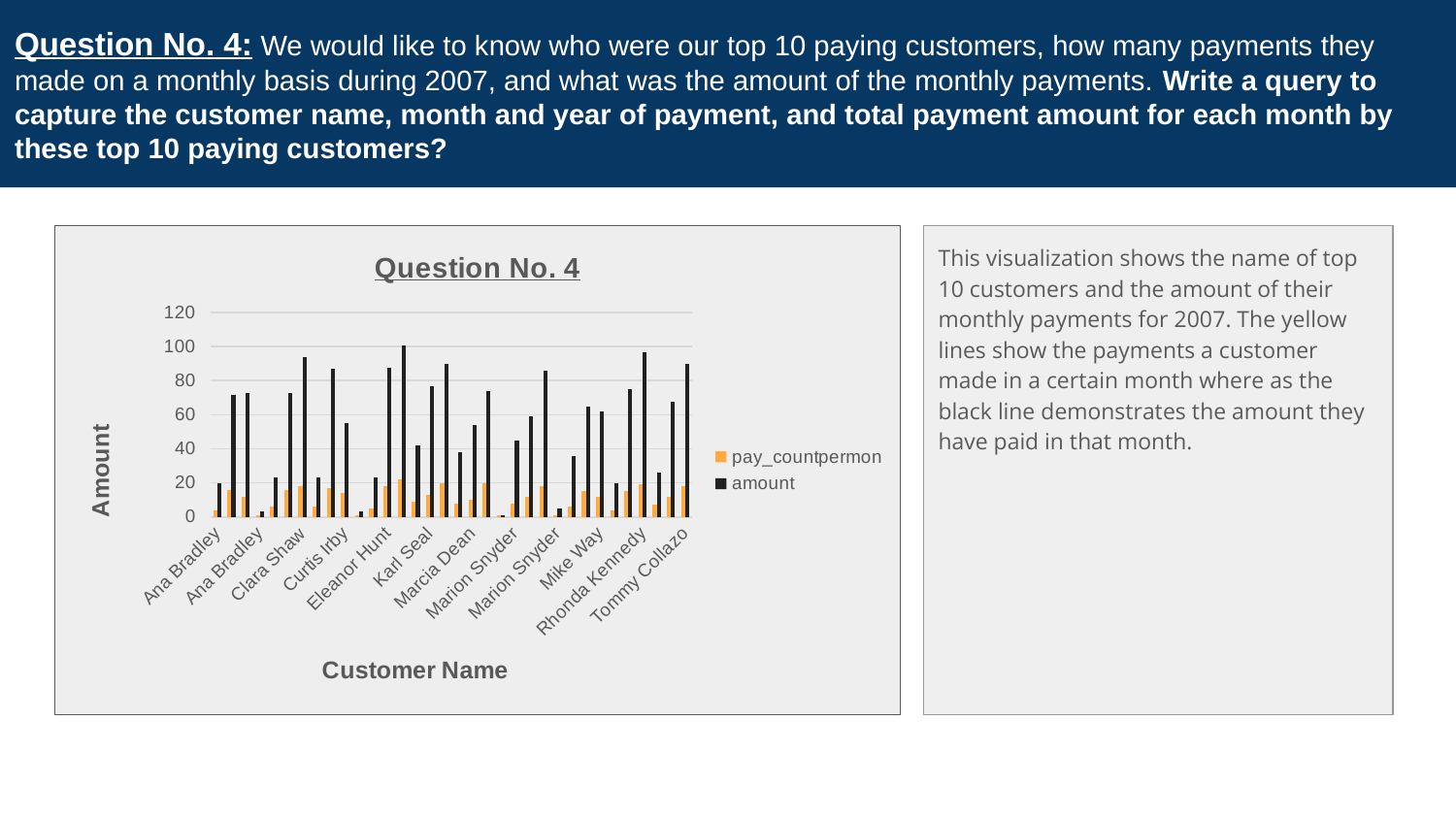

# Question No. 4: We would like to know who were our top 10 paying customers, how many payments they made on a monthly basis during 2007, and what was the amount of the monthly payments. Write a query to capture the customer name, month and year of payment, and total payment amount for each month by these top 10 paying customers?

### Chart: Question No. 4

| Category | pay_countpermon | amount |
|---|---|---|
| Ana Bradley | 4.0 | 19.96 |
| Ana Bradley | 16.0 | 71.84 |
| Ana Bradley | 12.0 | 72.88 |
| Ana Bradley | 1.0 | 2.99 |
| Clara Shaw | 6.0 | 22.94 |
| Clara Shaw | 16.0 | 72.84 |
| Clara Shaw | 18.0 | 93.82 |
| Curtis Irby | 6.0 | 22.94 |
| Curtis Irby | 17.0 | 86.83 |
| Curtis Irby | 14.0 | 54.86 |
| Curtis Irby | 1.0 | 2.99 |
| Eleanor Hunt | 5.0 | 22.95 |
| Eleanor Hunt | 18.0 | 87.82 |
| Eleanor Hunt | 22.0 | 100.78 |
| Karl Seal | 9.0 | 41.91 |
| Karl Seal | 13.0 | 76.87 |
| Karl Seal | 20.0 | 89.8 |
| Marcia Dean | 8.0 | 37.92 |
| Marcia Dean | 10.0 | 53.9 |
| Marcia Dean | 20.0 | 73.8 |
| Marcia Dean | 1.0 | 0.99 |
| Marion Snyder | 8.0 | 44.92 |
| Marion Snyder | 12.0 | 58.88 |
| Marion Snyder | 18.0 | 85.82 |
| Marion Snyder | 1.0 | 4.99 |
| Mike Way | 6.0 | 35.94 |
| Mike Way | 15.0 | 64.85 |
| Mike Way | 12.0 | 61.88 |
| Rhonda Kennedy | 4.0 | 19.96 |
| Rhonda Kennedy | 15.0 | 74.85 |
| Rhonda Kennedy | 19.0 | 96.81 |
| Tommy Collazo | 7.0 | 25.93 |
| Tommy Collazo | 12.0 | 67.88 |
| Tommy Collazo | 18.0 | 89.82 |
This visualization shows the name of top 10 customers and the amount of their monthly payments for 2007. The yellow lines show the payments a customer made in a certain month where as the black line demonstrates the amount they have paid in that month.